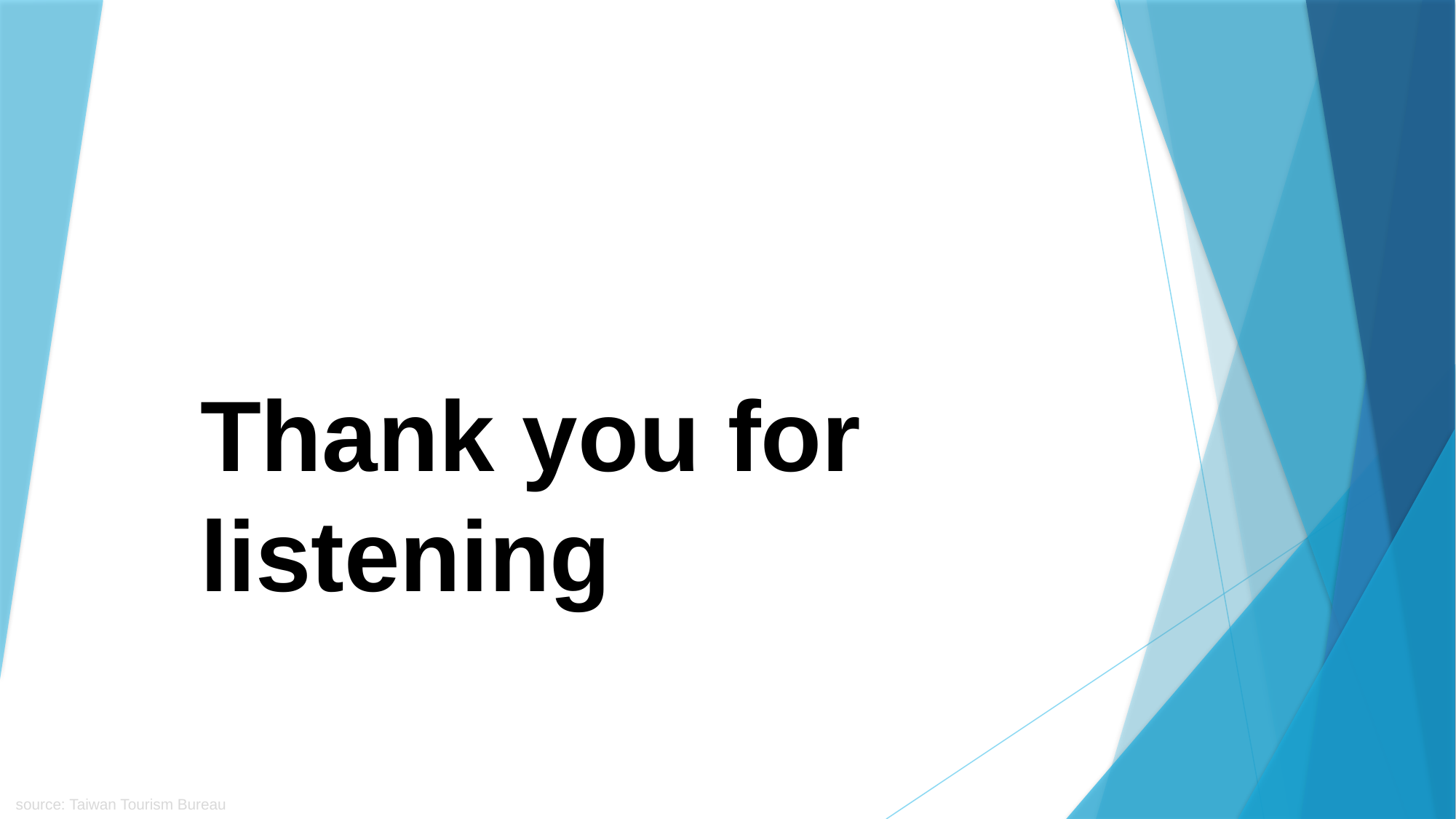

Thank you for listening
source: Taiwan Tourism Bureau